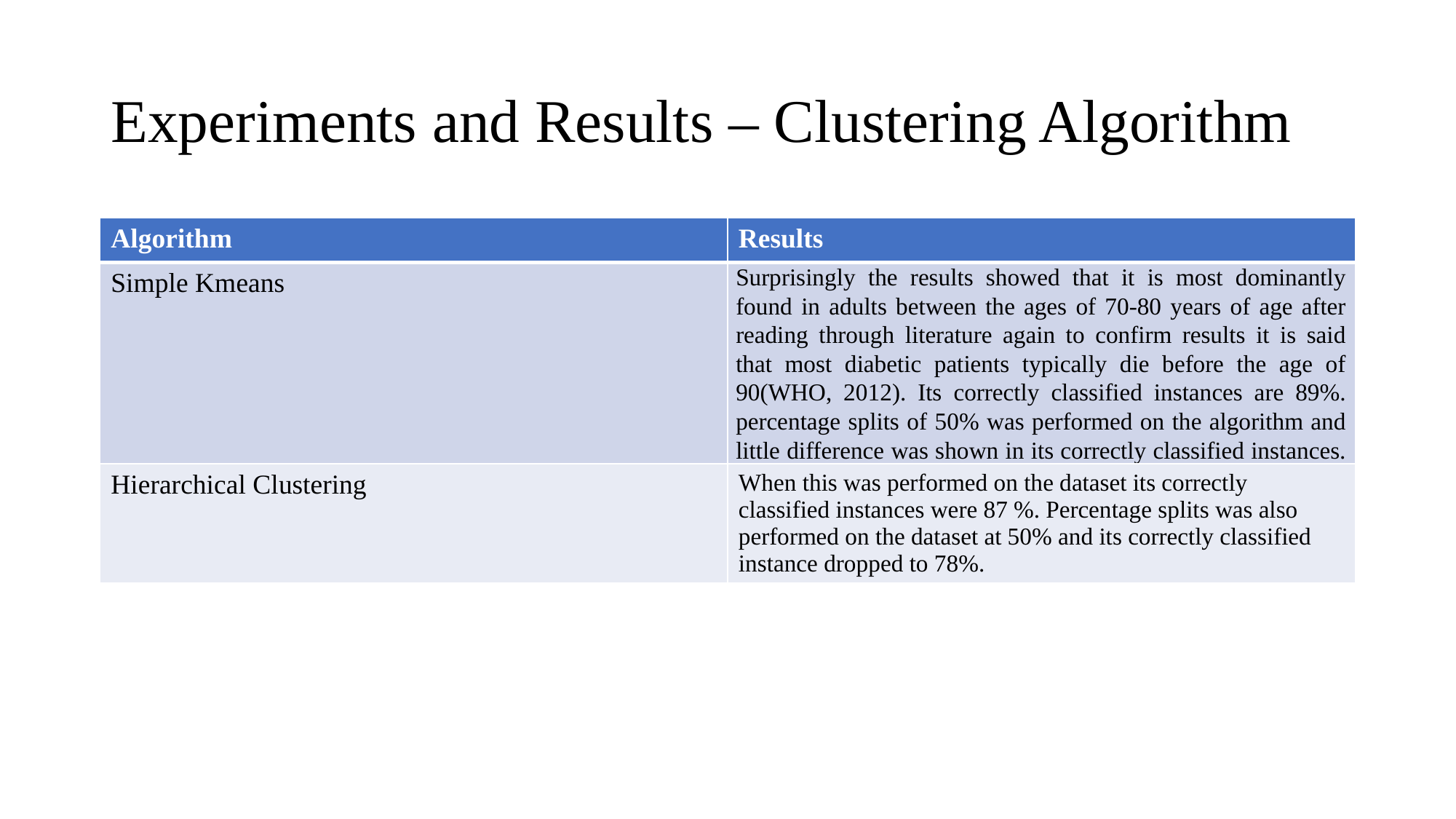

# Experiments and Results – Clustering Algorithm
| Algorithm | Results |
| --- | --- |
| Simple Kmeans | Surprisingly the results showed that it is most dominantly found in adults between the ages of 70-80 years of age after reading through literature again to confirm results it is said that most diabetic patients typically die before the age of 90(WHO, 2012). Its correctly classified instances are 89%. percentage splits of 50% was performed on the algorithm and little difference was shown in its correctly classified instances. |
| Hierarchical Clustering | When this was performed on the dataset its correctly classified instances were 87 %. Percentage splits was also performed on the dataset at 50% and its correctly classified instance dropped to 78%. |